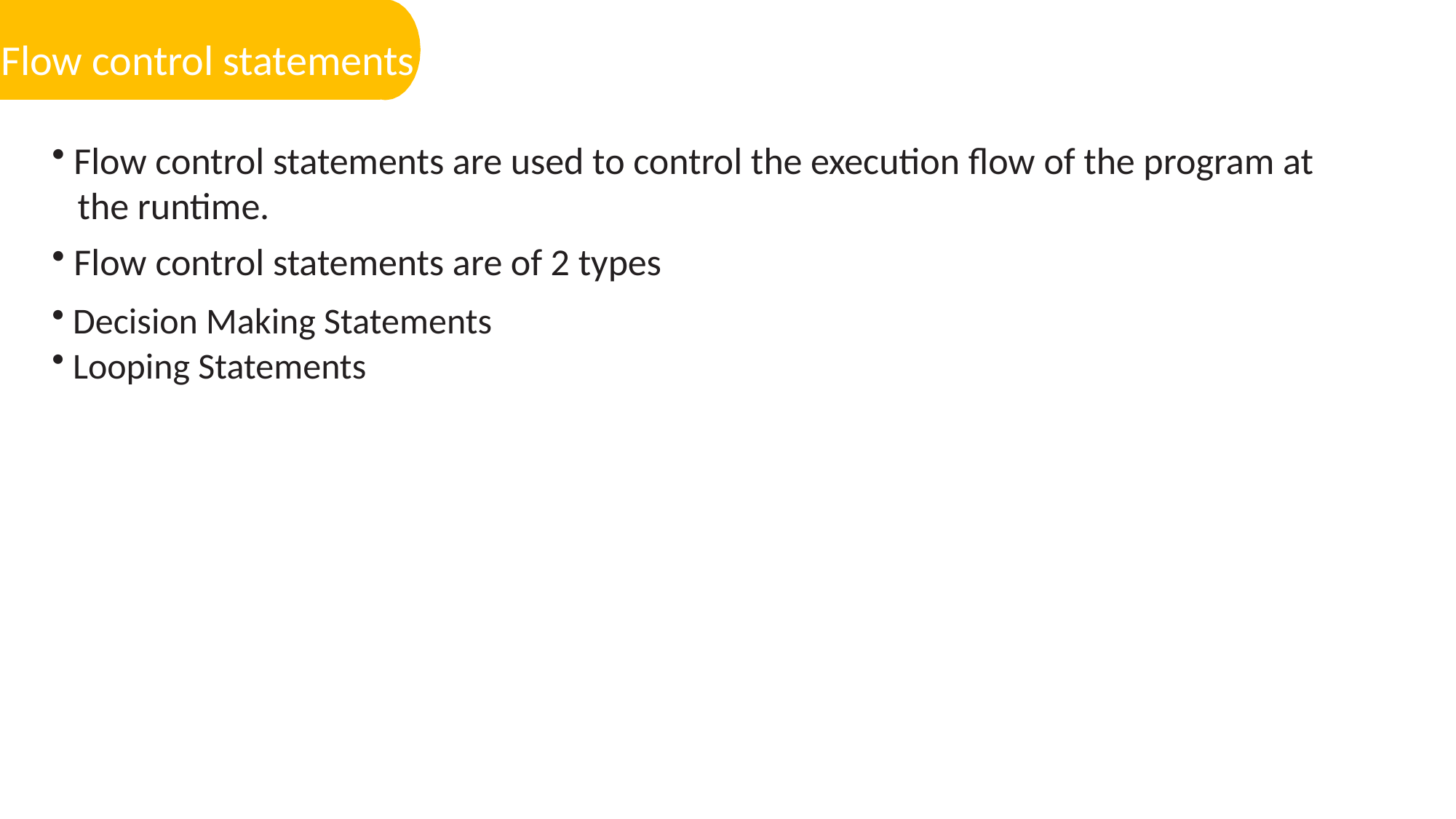

Flow control statements
 Flow control statements are used to control the execution flow of the program at
   the runtime.
 Flow control statements are of 2 types
 Decision Making Statements
 Looping Statements